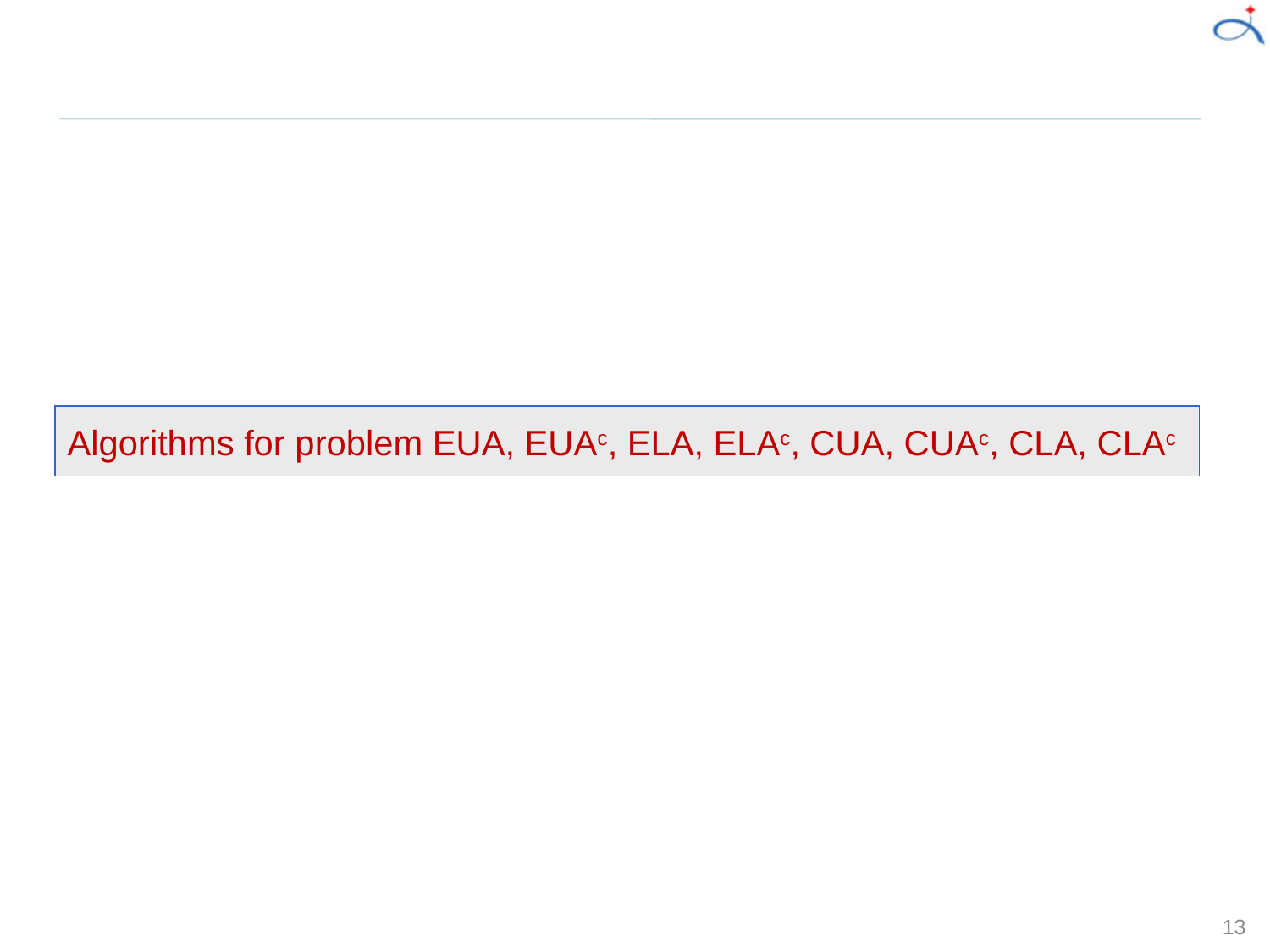

Algorithms for problem EUA, EUAc, ELA, ELAc, CUA, CUAc, CLA, CLAc
13